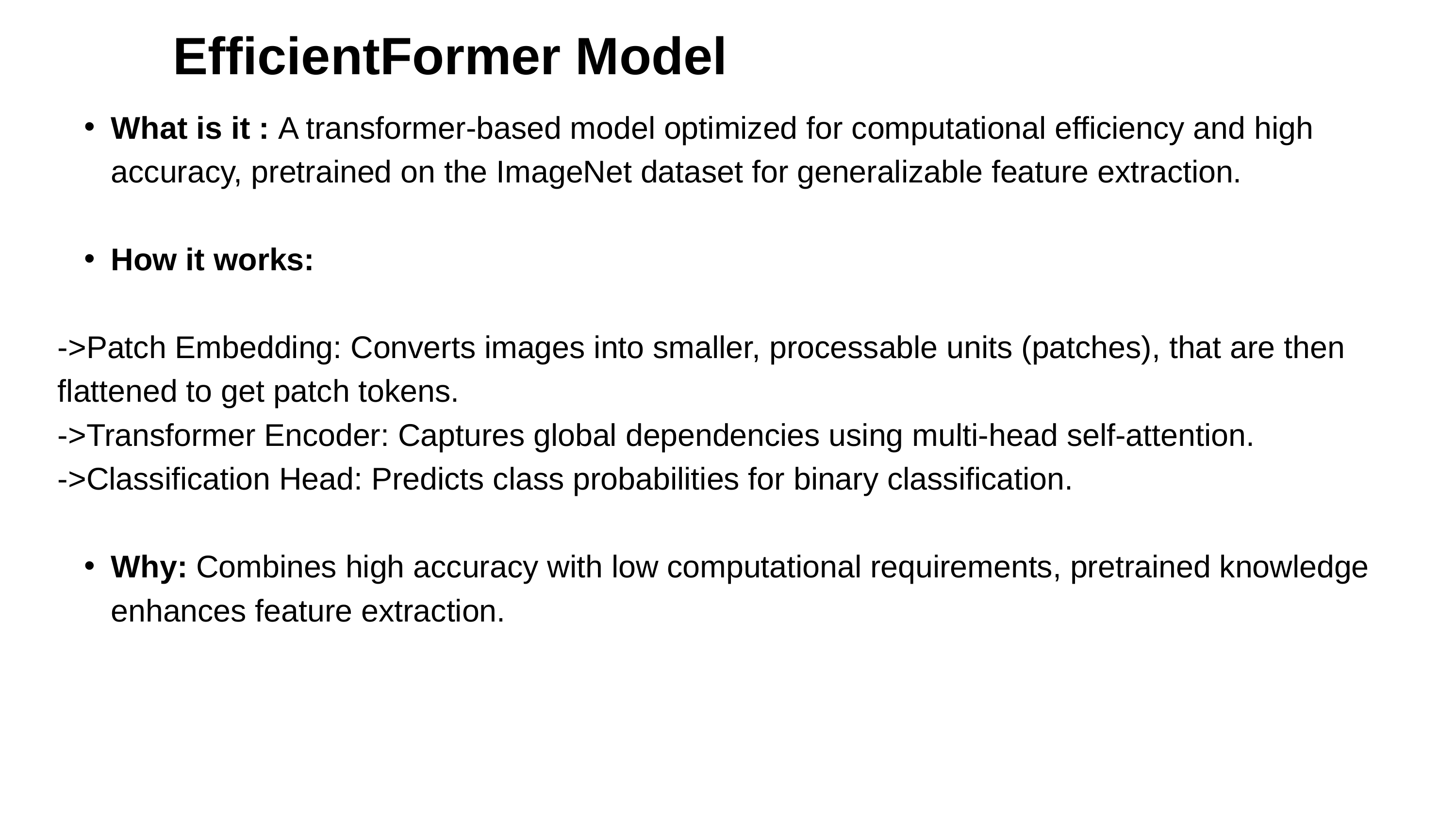

EfficientFormer Model
What is it : A transformer-based model optimized for computational efficiency and high accuracy, pretrained on the ImageNet dataset for generalizable feature extraction.

How it works:

->Patch Embedding: Converts images into smaller, processable units (patches), that are then flattened to get patch tokens.
->Transformer Encoder: Captures global dependencies using multi-head self-attention.
->Classification Head: Predicts class probabilities for binary classification.

Why: Combines high accuracy with low computational requirements, pretrained knowledge enhances feature extraction.